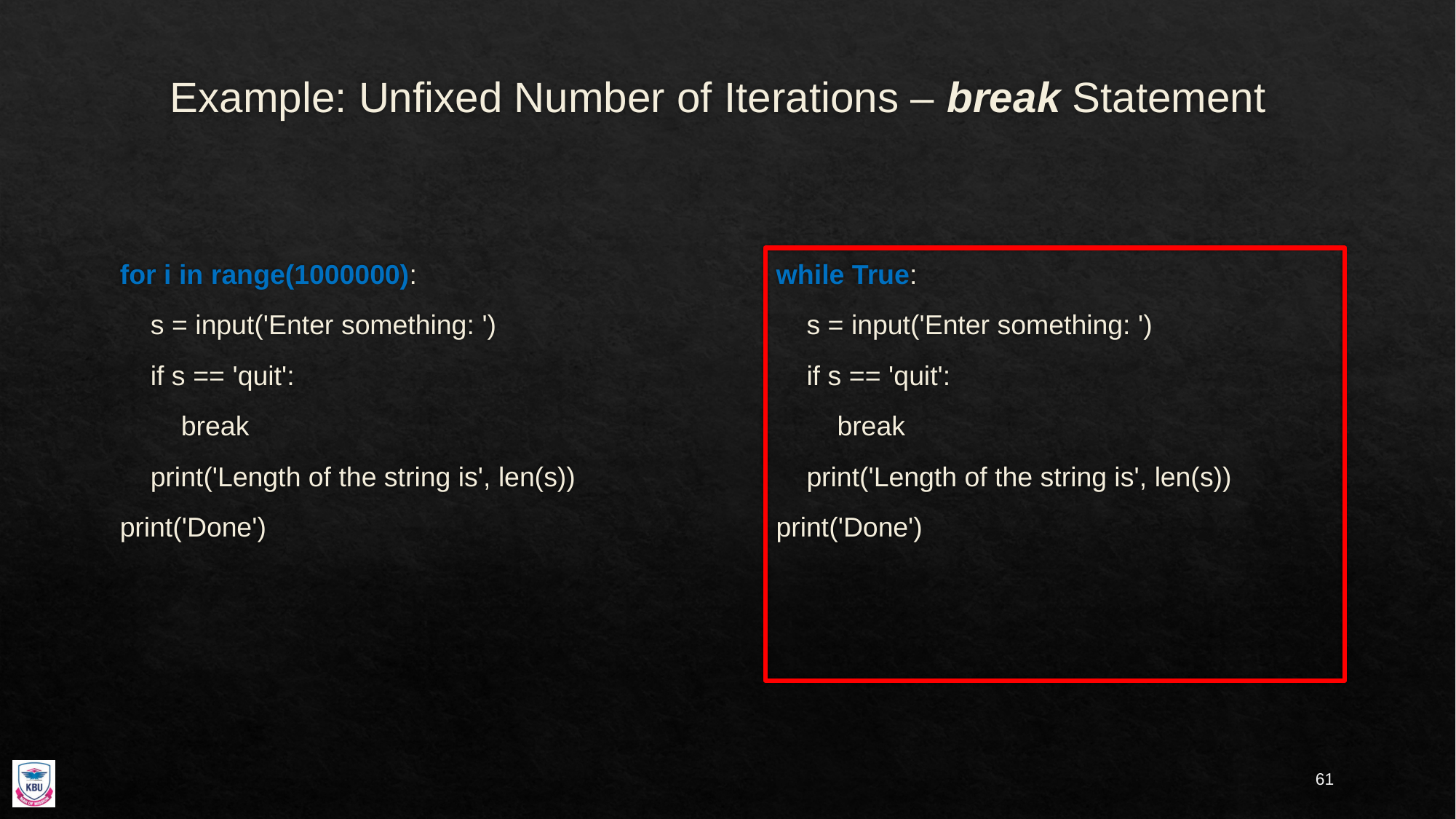

# Example: Unfixed Number of Iterations – break Statement
for i in range(1000000):
    s = input('Enter something: ')
    if s == 'quit':
        break
    print('Length of the string is', len(s))
print('Done')
while True:
    s = input('Enter something: ')
    if s == 'quit':
        break
    print('Length of the string is', len(s))
print('Done')
61